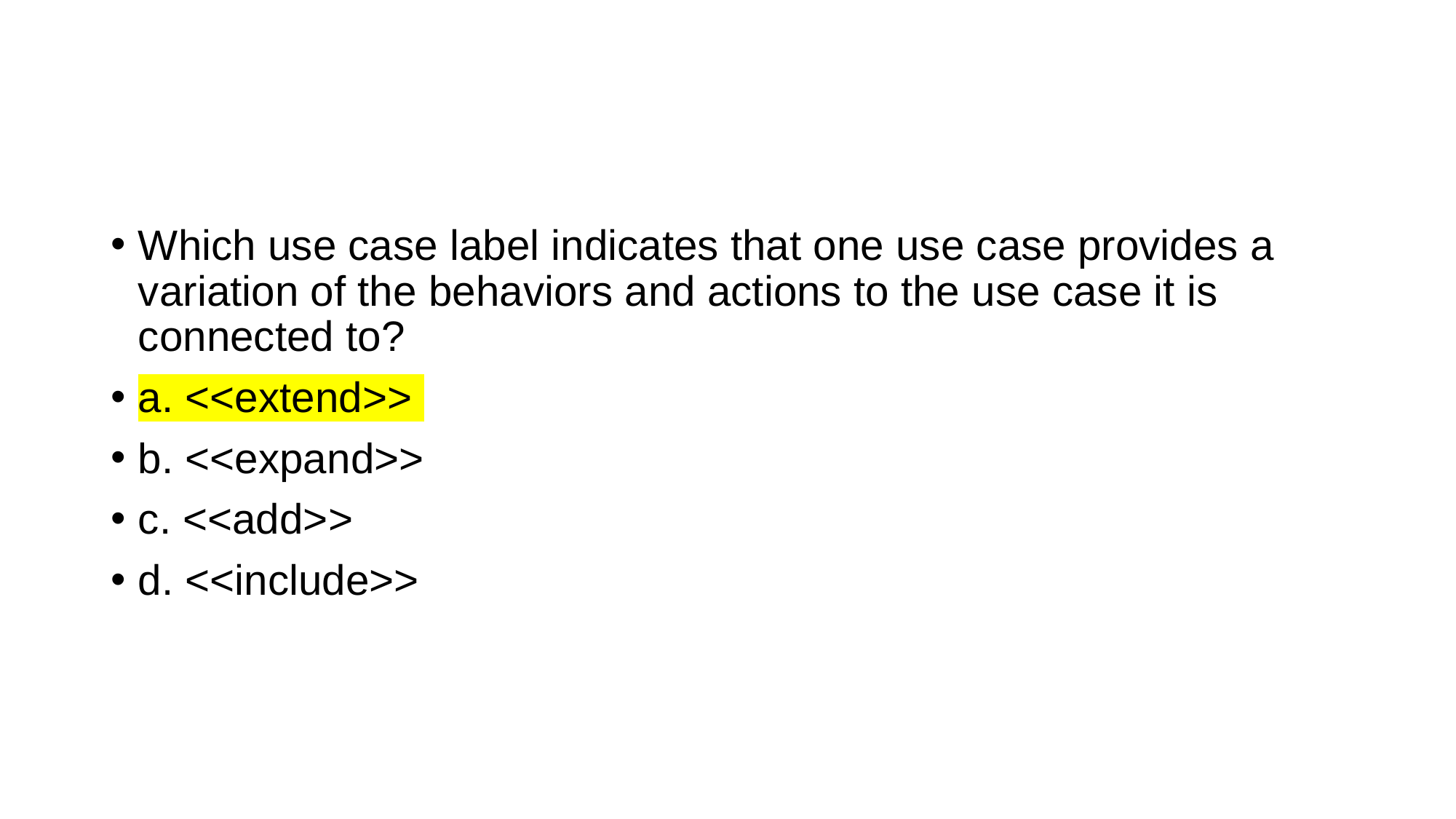

#
Which use case label indicates that one use case provides a variation of the behaviors and actions to the use case it is connected to?
a. <<extend>>
b. <<expand>>
c. <<add>>
d. <<include>>